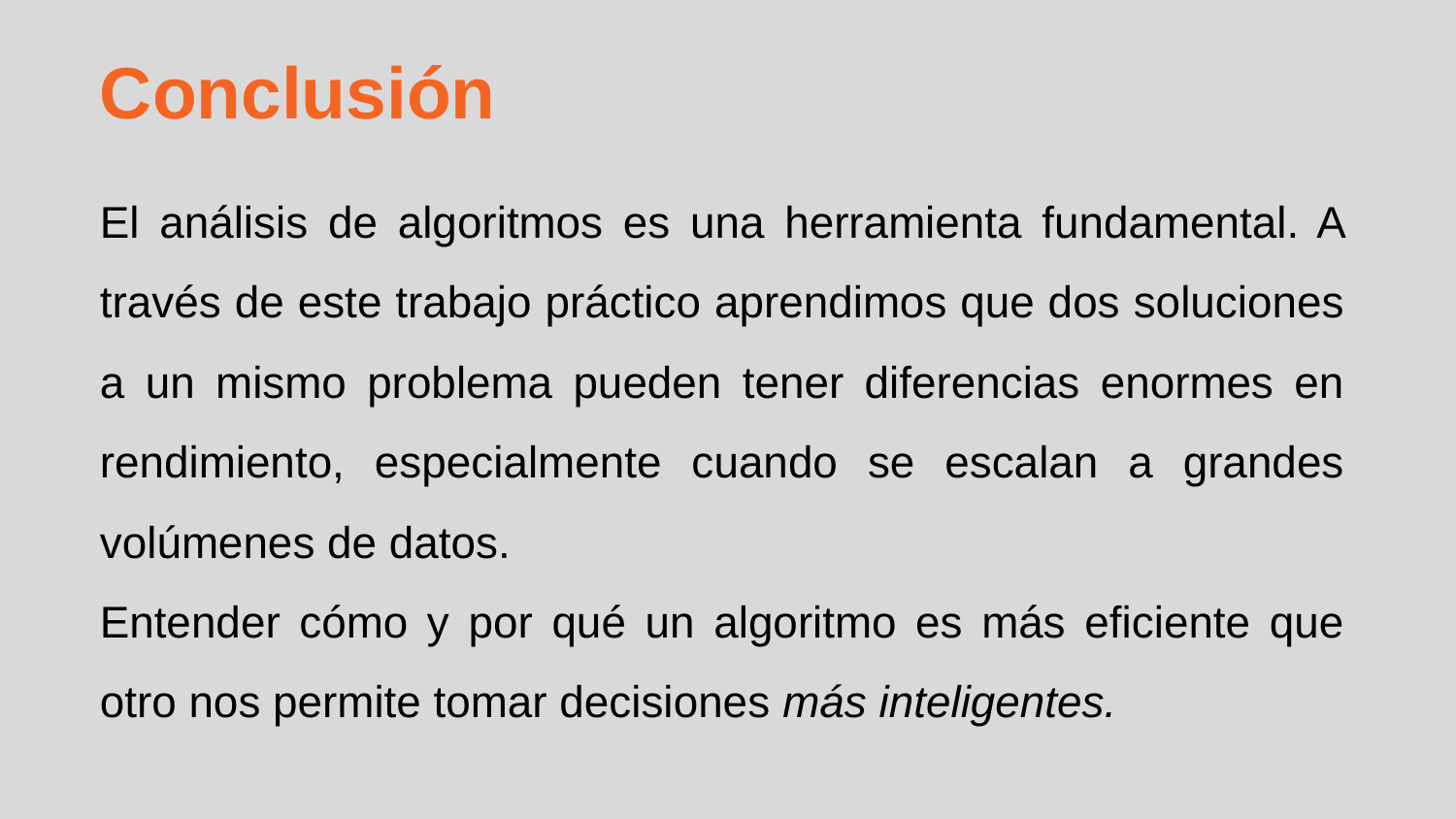

Conclusión
El análisis de algoritmos es una herramienta fundamental. A través de este trabajo práctico aprendimos que dos soluciones a un mismo problema pueden tener diferencias enormes en rendimiento, especialmente cuando se escalan a grandes volúmenes de datos.
Entender cómo y por qué un algoritmo es más eficiente que otro nos permite tomar decisiones más inteligentes.